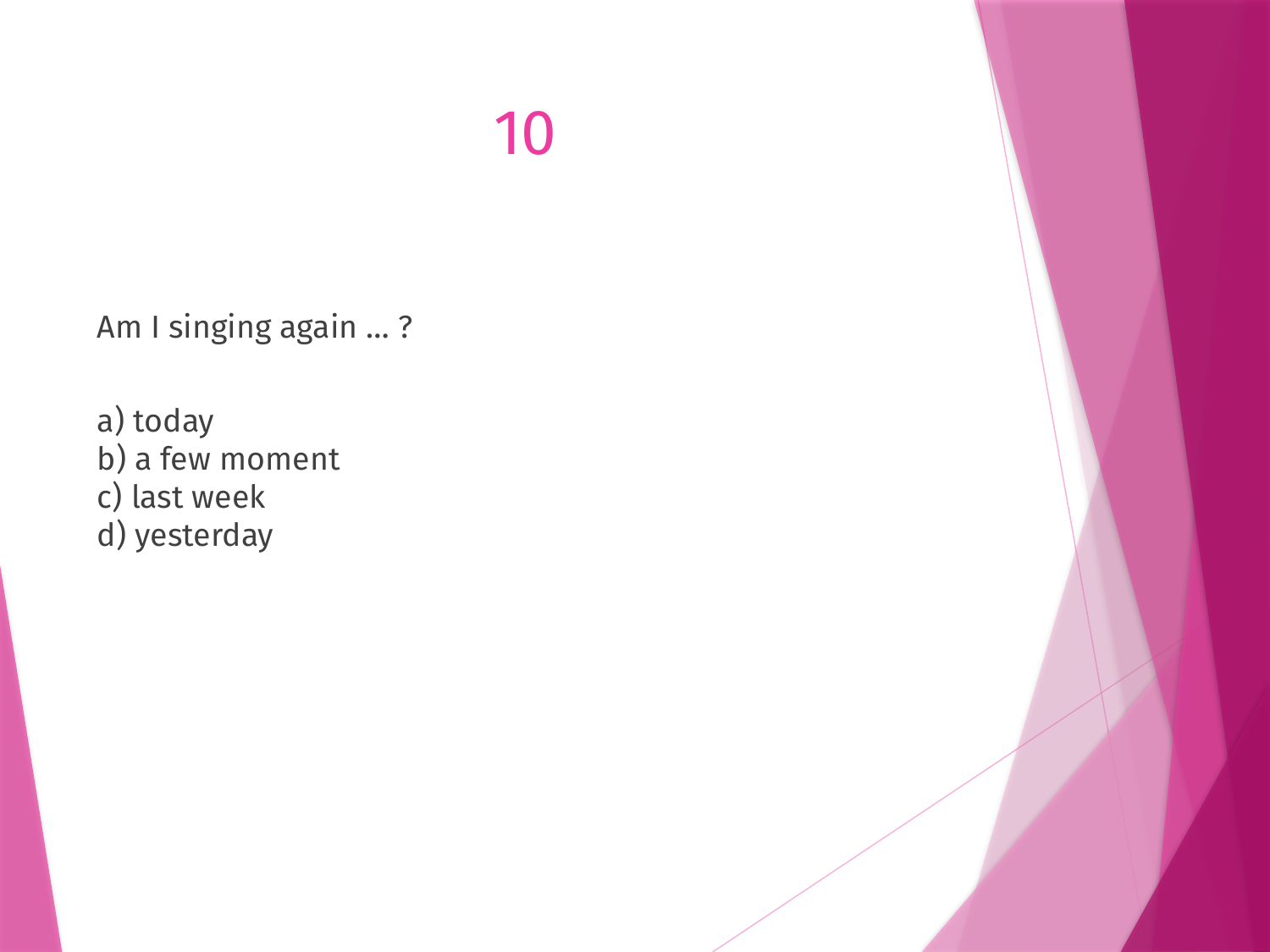

# 10
Am I singing again … ?
a) today
b) a few moment
c) last week
d) yesterday